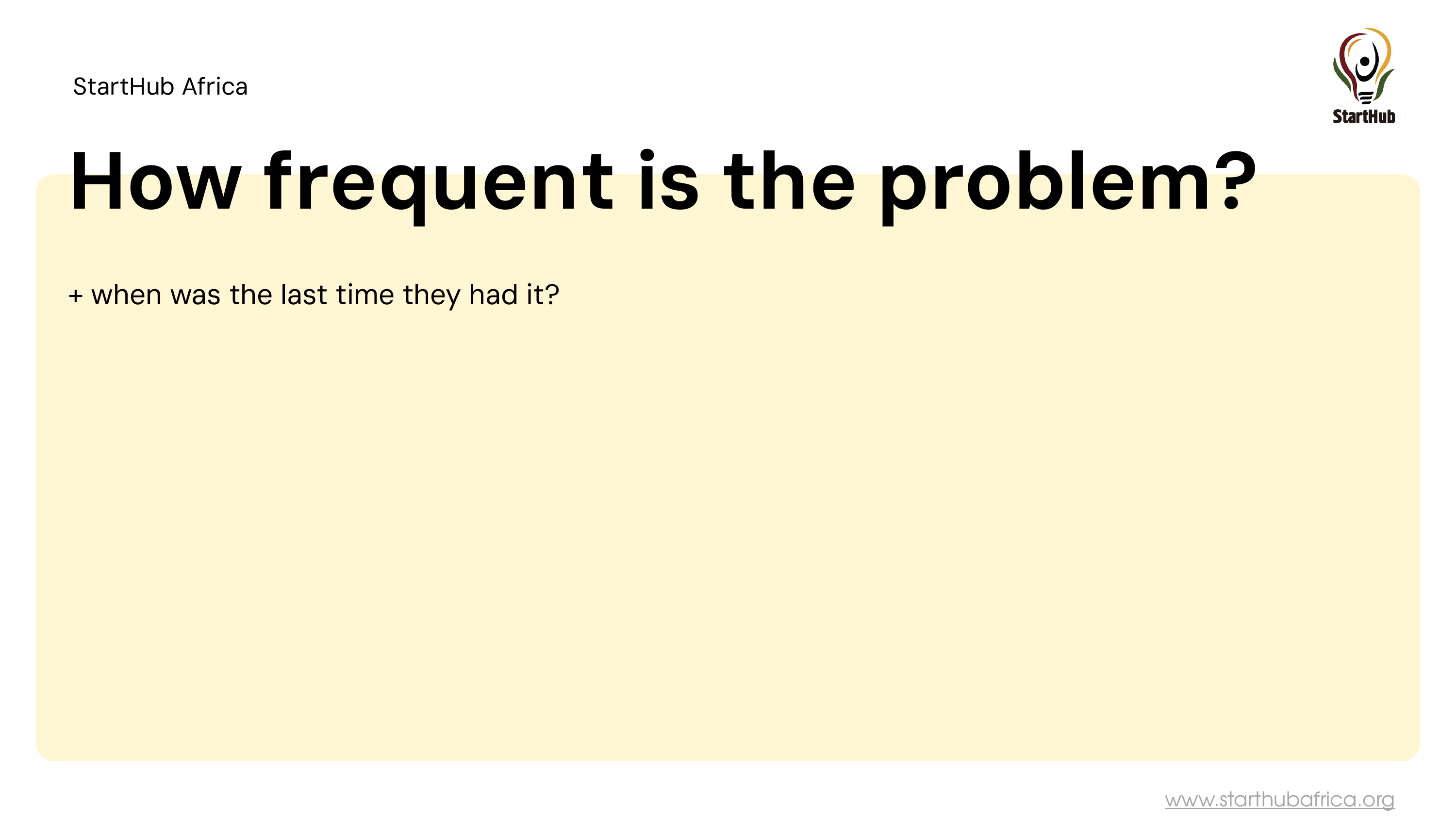

# How frequent is the problem?
+ when was the last time they had it?